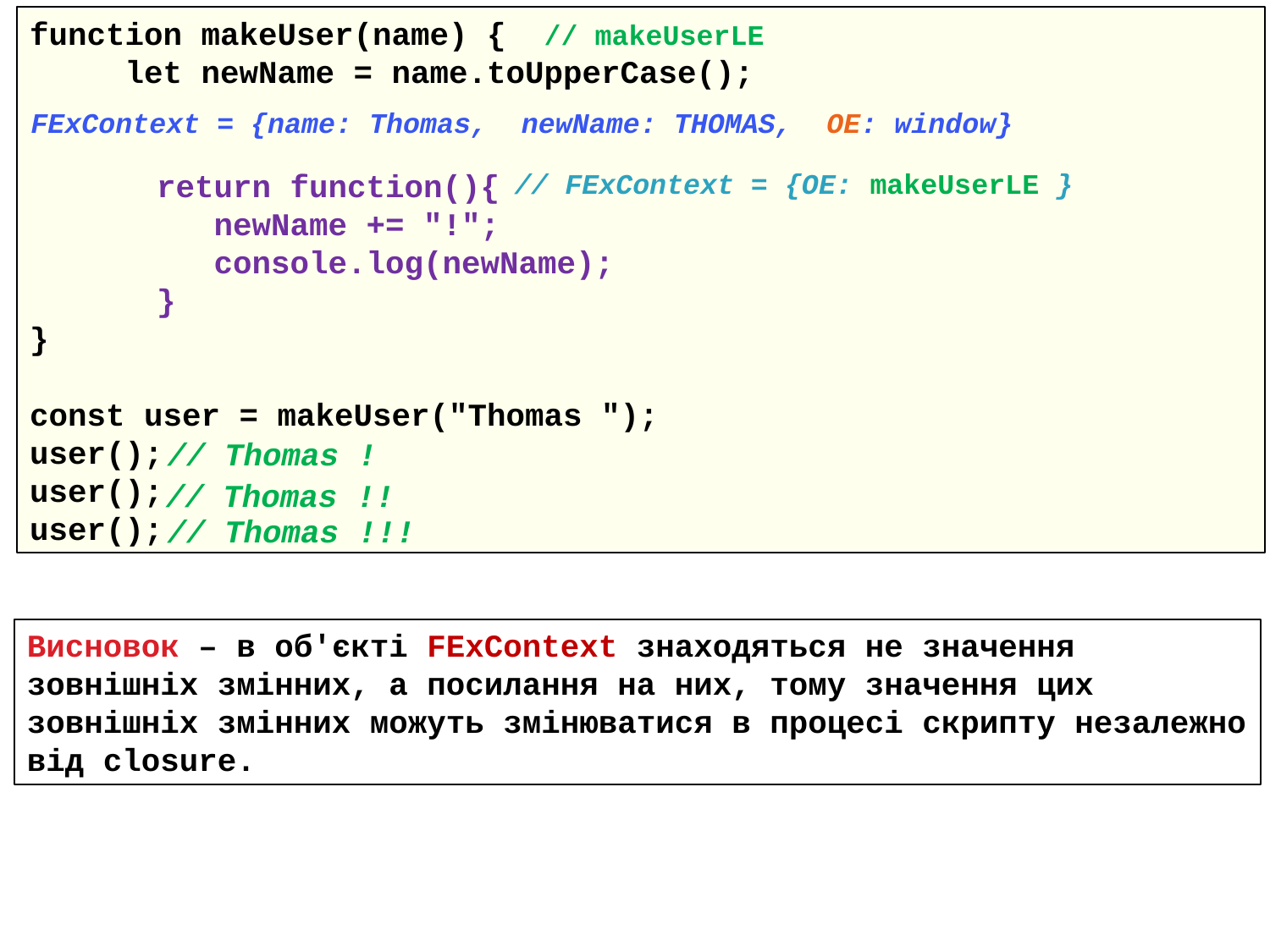

function makeUser(name) {  // makeUserLE
     let newName = name.toUpperCase();

	return function(){
	   newName += "!";
	   console.log(newName);
	}
}

const user = makeUser("Thomas ");
user();
user();
user();
FExContext = {name: Thomas,  newName: THOMAS,  OE: window}
 // FExContext = {OE: makeUserLE }
// Thomas !
// Thomas !!
// Thomas !!!
Висновок – в об'єкті FExContext знаходяться не значення зовнішніх змінних, а посилання на них, тому значення цих зовнішніх змінних можуть змінюватися в процесі скрипту незалежно від closure.